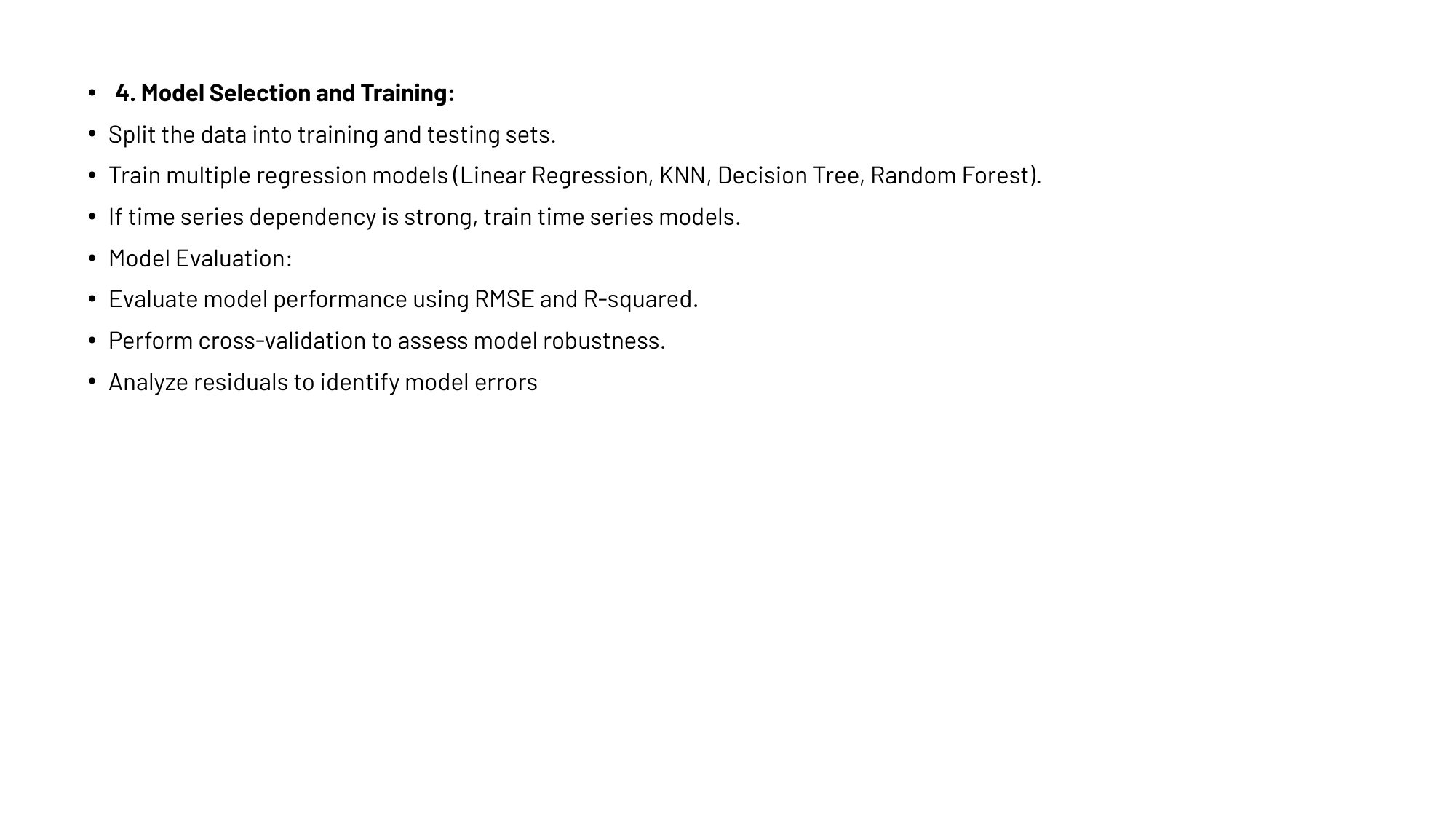

4. Model Selection and Training:
Split the data into training and testing sets.
Train multiple regression models (Linear Regression, KNN, Decision Tree, Random Forest).
If time series dependency is strong, train time series models.
Model Evaluation:
Evaluate model performance using RMSE and R-squared.
Perform cross-validation to assess model robustness.
Analyze residuals to identify model errors